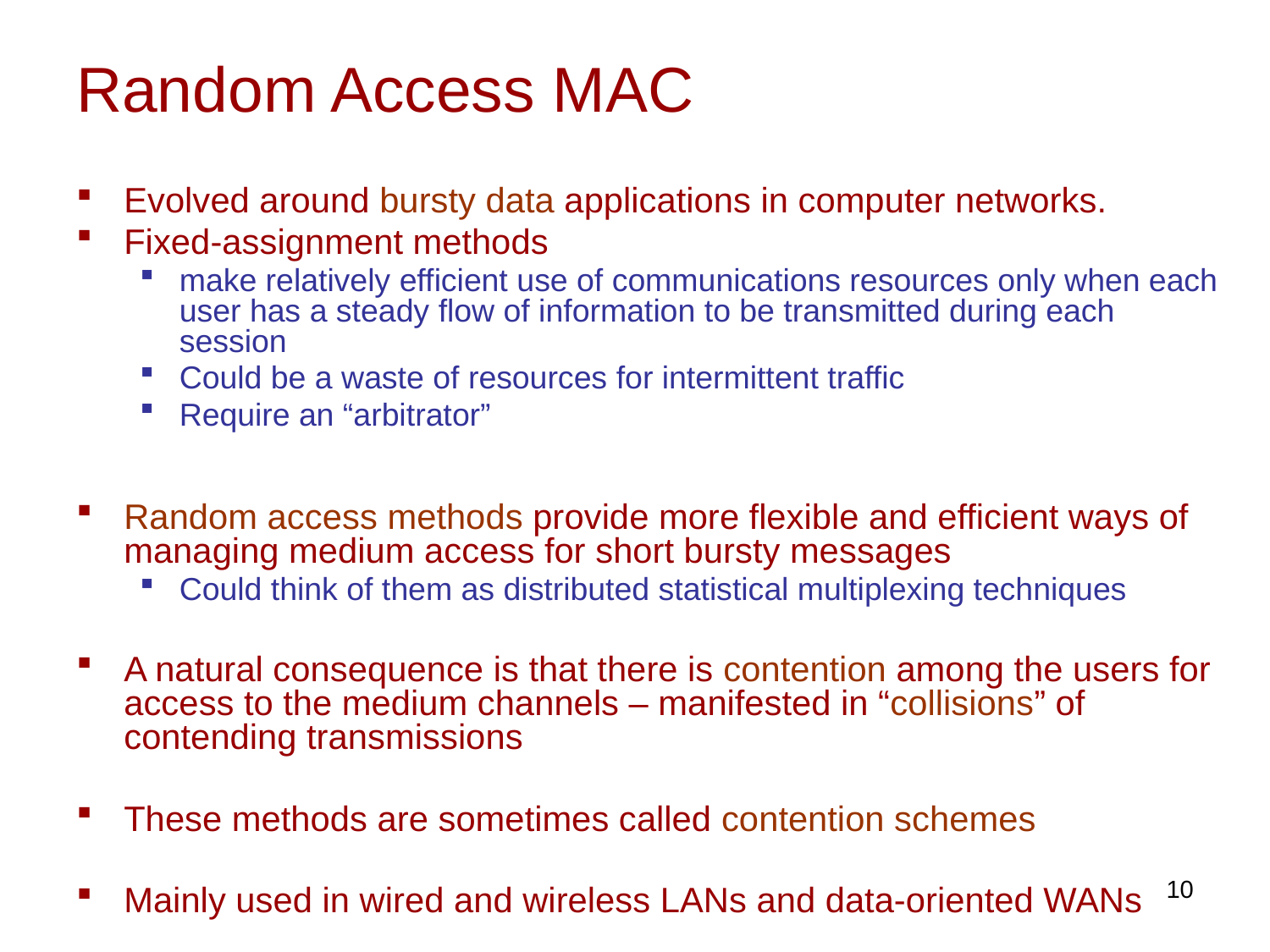

# Random Access MAC
Evolved around bursty data applications in computer networks.
Fixed-assignment methods
make relatively efficient use of communications resources only when each user has a steady flow of information to be transmitted during each session
Could be a waste of resources for intermittent traffic
Require an “arbitrator”

Random access methods provide more flexible and efficient ways of managing medium access for short bursty messages
Could think of them as distributed statistical multiplexing techniques

A natural consequence is that there is contention among the users for access to the medium channels – manifested in “collisions” of contending transmissions

These methods are sometimes called contention schemes

Mainly used in wired and wireless LANs and data-oriented WANs
10